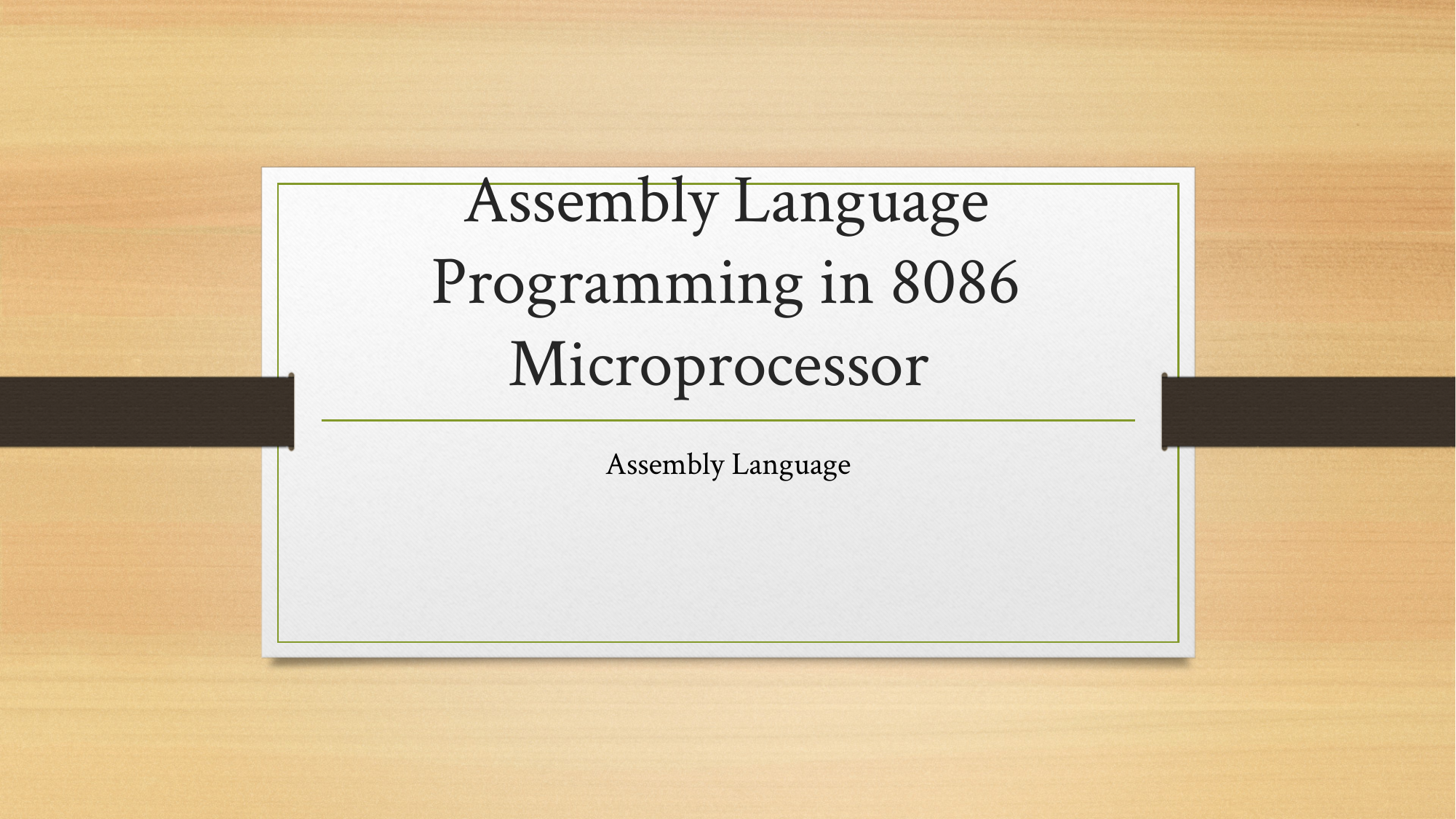

# Assembly Language Programming in 8086 Microprocessor
Assembly Language